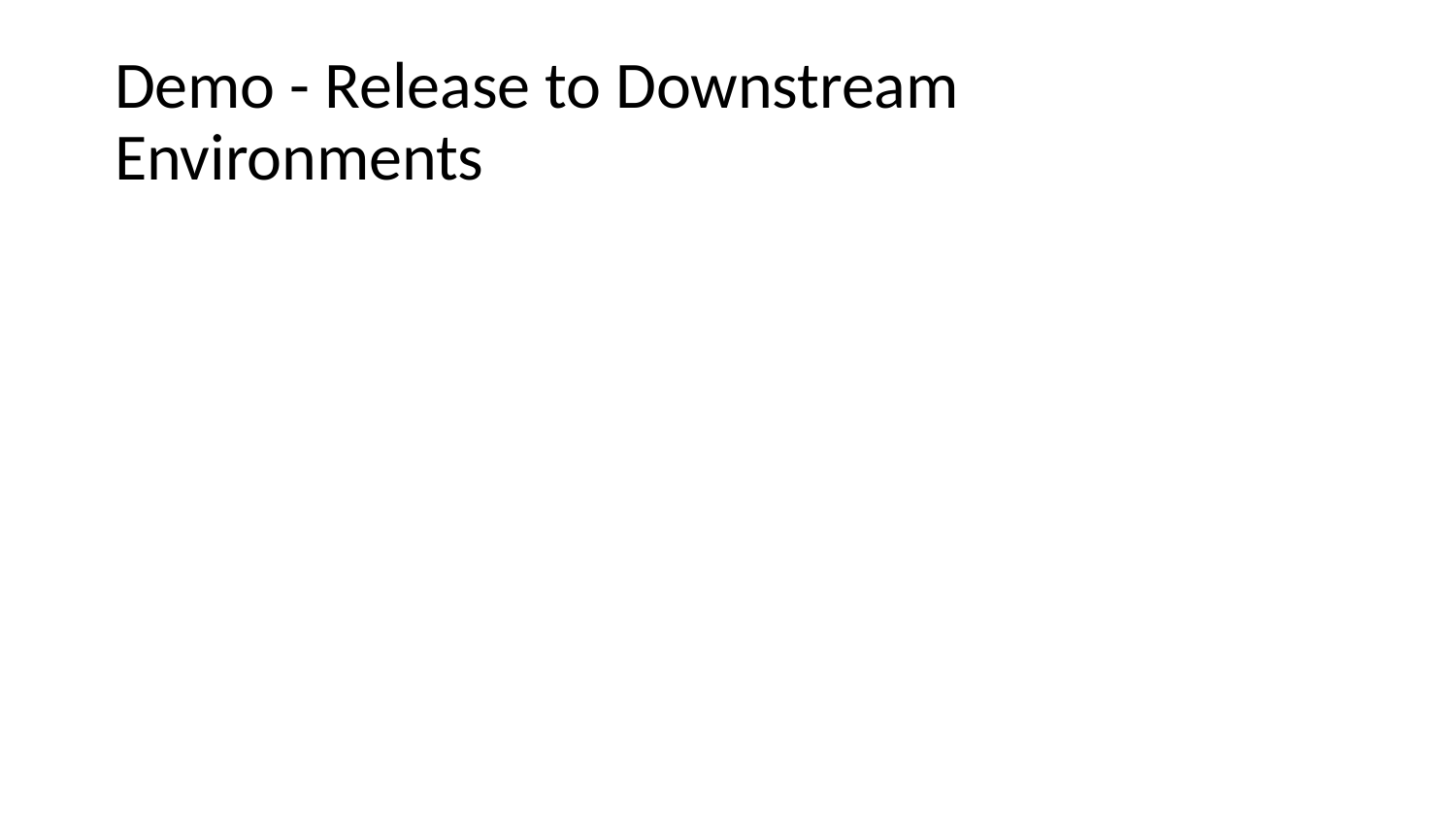

# Demo - Release to Downstream Environments